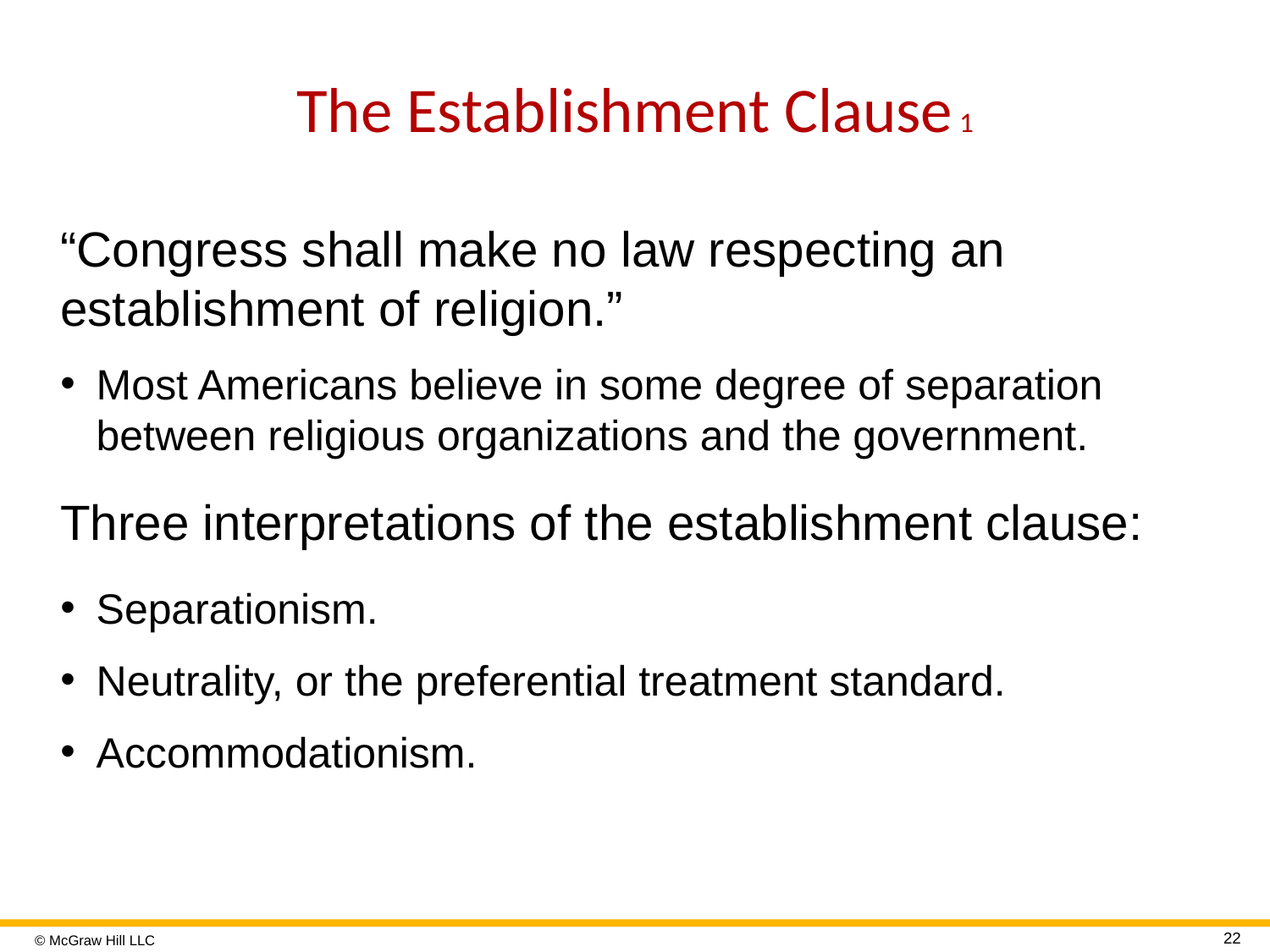

# The Establishment Clause 1
“Congress shall make no law respecting an establishment of religion.”
Most Americans believe in some degree of separation between religious organizations and the government.
Three interpretations of the establishment clause:
Separationism.
Neutrality, or the preferential treatment standard.
Accommodationism.

22